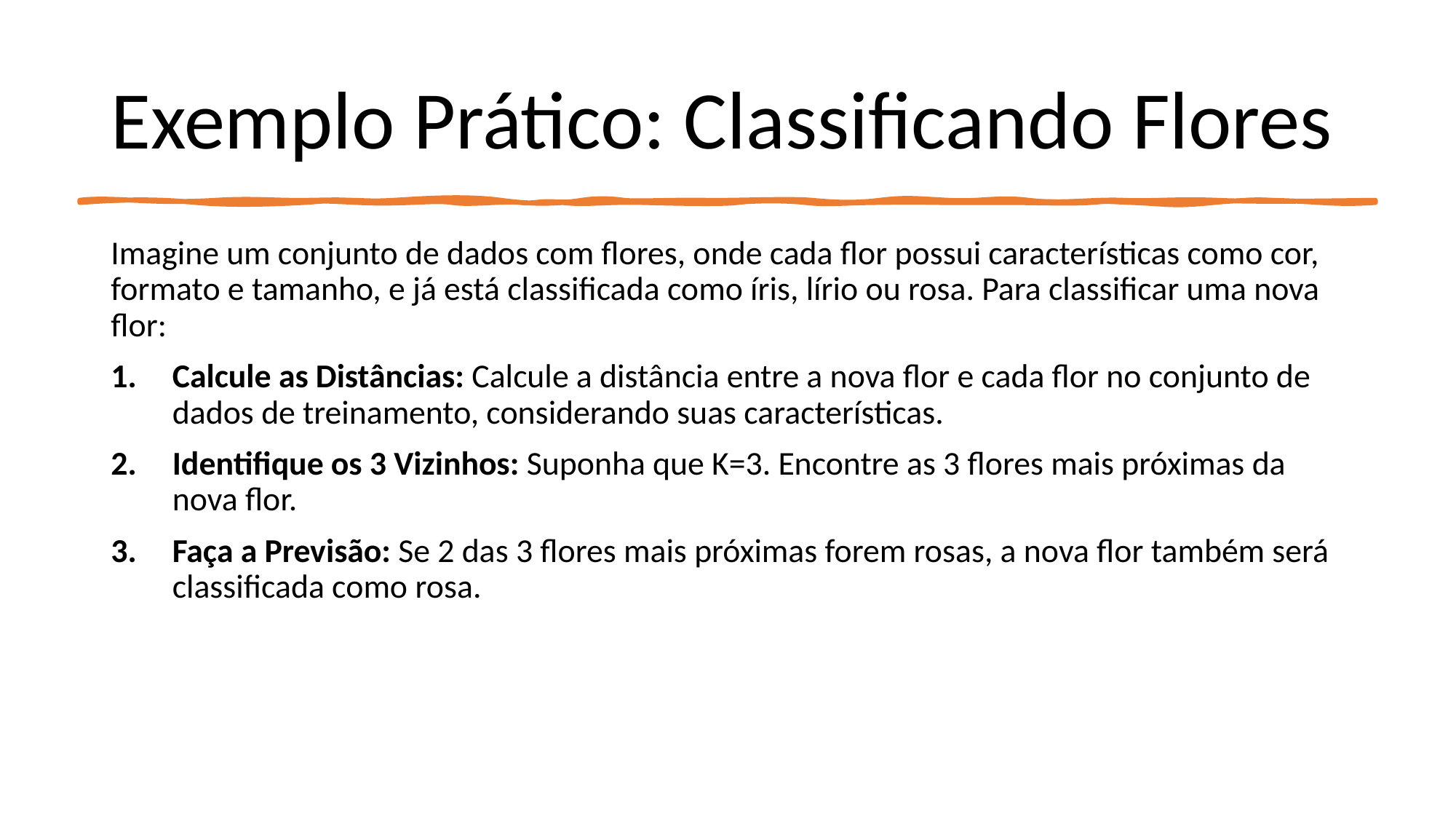

# Exemplo Prático: Classificando Flores

Imagine um conjunto de dados com flores, onde cada flor possui características como cor, formato e tamanho, e já está classificada como íris, lírio ou rosa. Para classificar uma nova flor:
Calcule as Distâncias: Calcule a distância entre a nova flor e cada flor no conjunto de dados de treinamento, considerando suas características.
Identifique os 3 Vizinhos: Suponha que K=3. Encontre as 3 flores mais próximas da nova flor.
Faça a Previsão: Se 2 das 3 flores mais próximas forem rosas, a nova flor também será classificada como rosa.